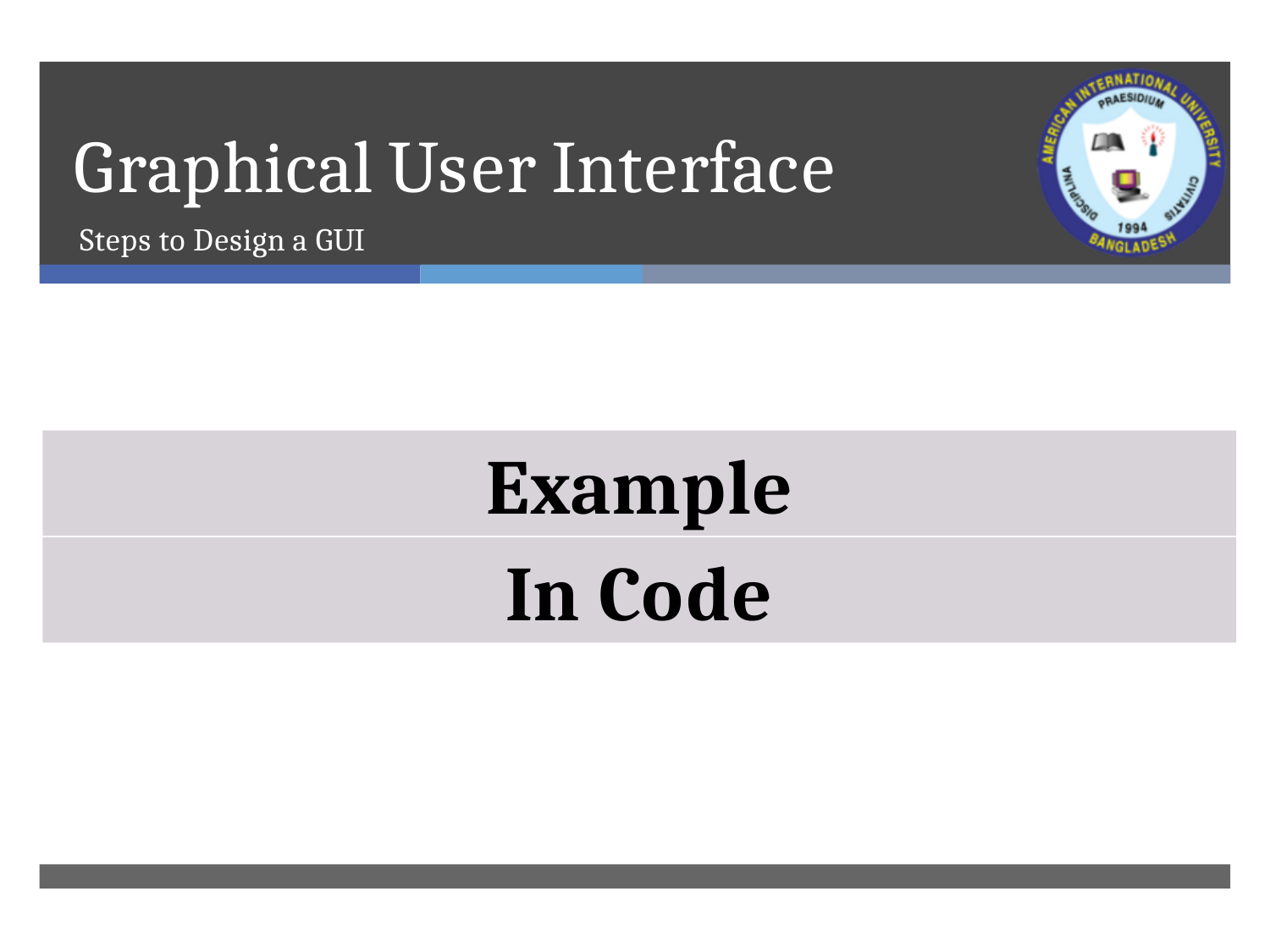

# Graphical User Interface
Steps to Design a GUI
Example
In Code